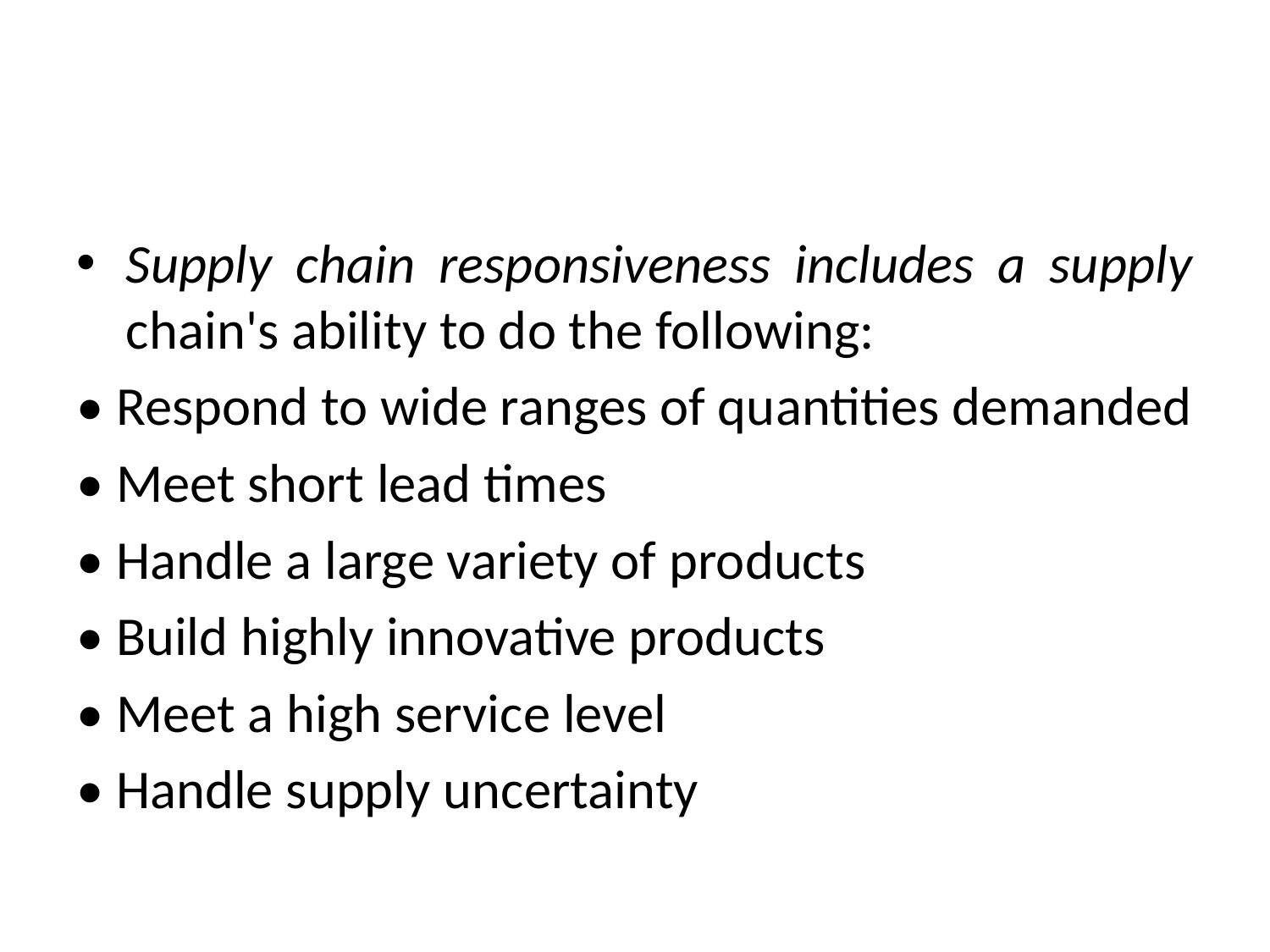

#
Supply chain responsiveness includes a supply chain's ability to do the following:
• Respond to wide ranges of quantities demanded
• Meet short lead times
• Handle a large variety of products
• Build highly innovative products
• Meet a high service level
• Handle supply uncertainty